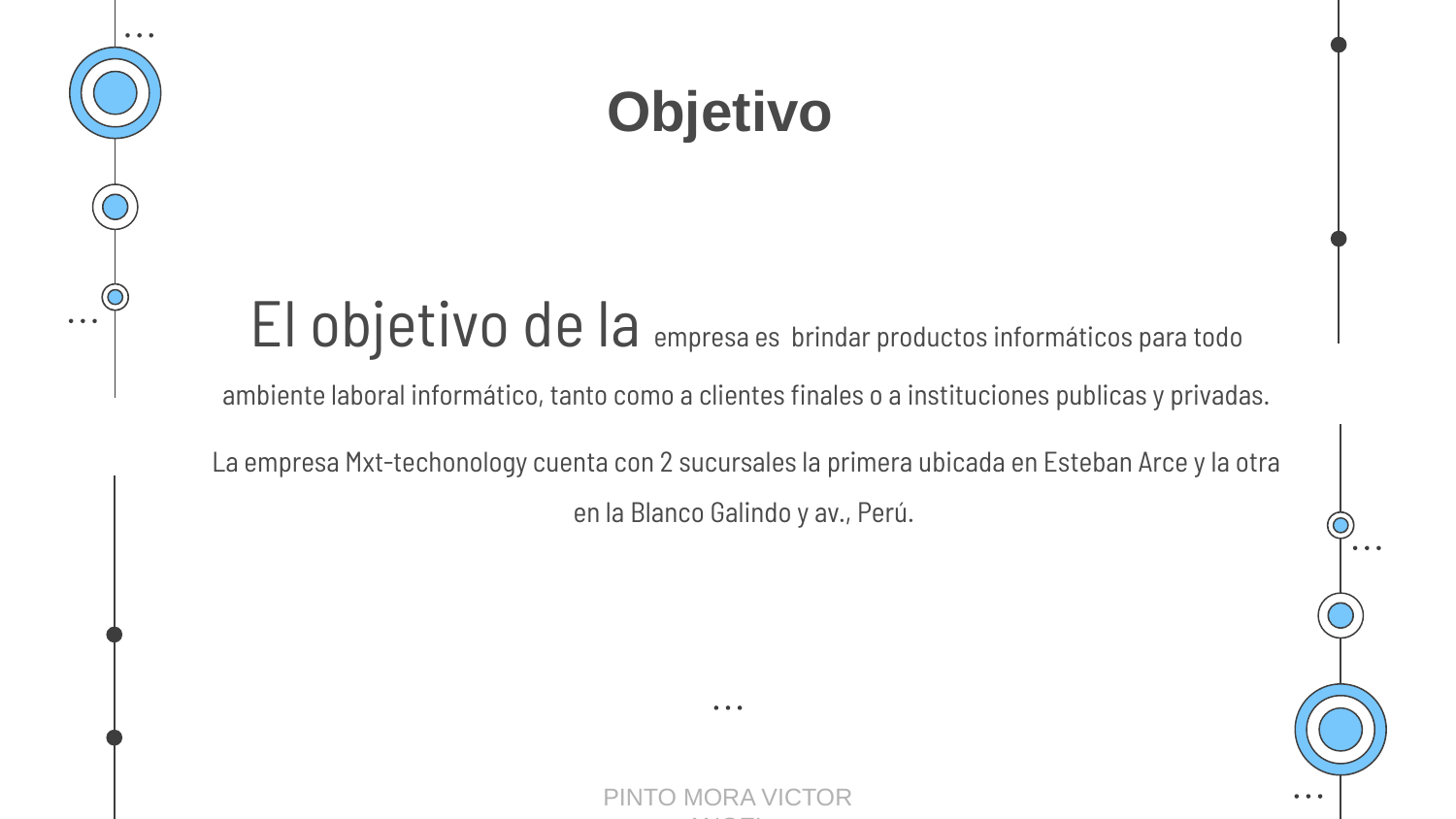

# Objetivo
El objetivo de la empresa es  brindar productos informáticos para todo ambiente laboral informático, tanto como a clientes finales o a instituciones publicas y privadas.
La empresa Mxt-techonology cuenta con 2 sucursales la primera ubicada en Esteban Arce y la otra en la Blanco Galindo y av., Perú.

PINTO MORA VICTOR ANGEL